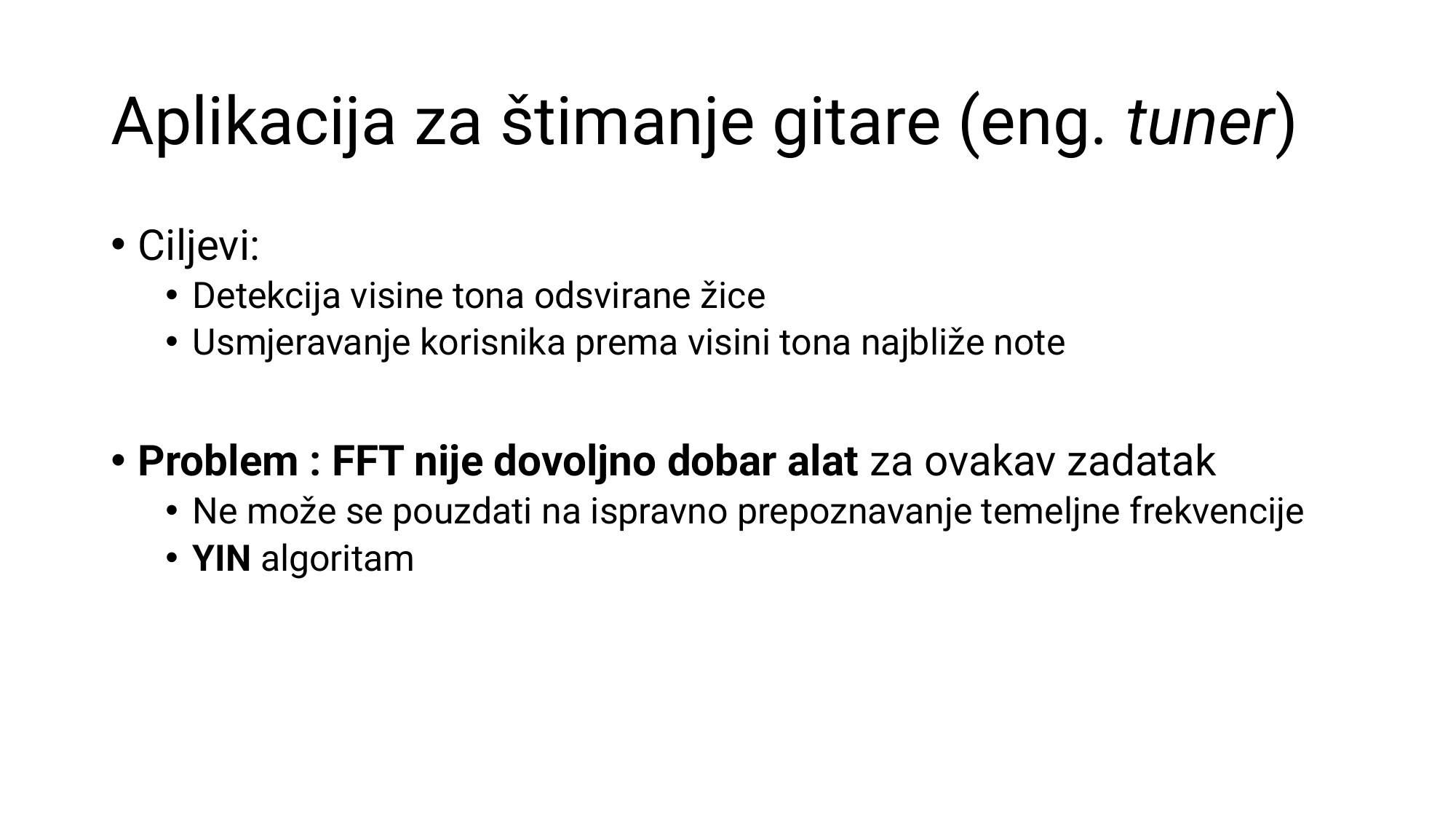

# Aplikacija za štimanje gitare (eng. tuner)
Ciljevi:
Detekcija visine tona odsvirane žice
Usmjeravanje korisnika prema visini tona najbliže note

Problem : FFT nije dovoljno dobar alat za ovakav zadatak
Ne može se pouzdati na ispravno prepoznavanje temeljne frekvencije
YIN algoritam